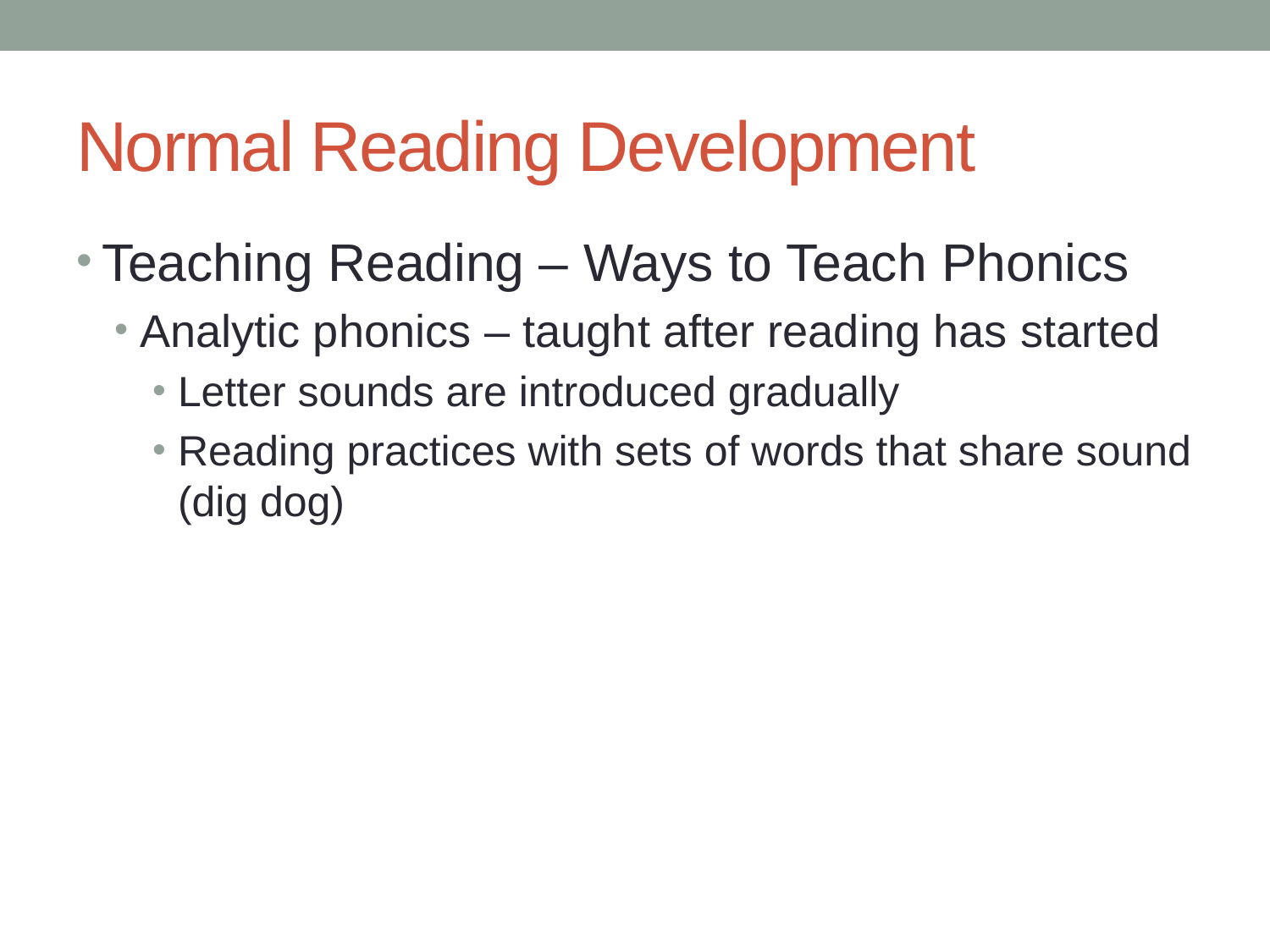

# Normal Reading Development
Teaching Reading – Ways to Teach Phonics
Analytic phonics – taught after reading has started
Letter sounds are introduced gradually
Reading practices with sets of words that share sound (dig dog)